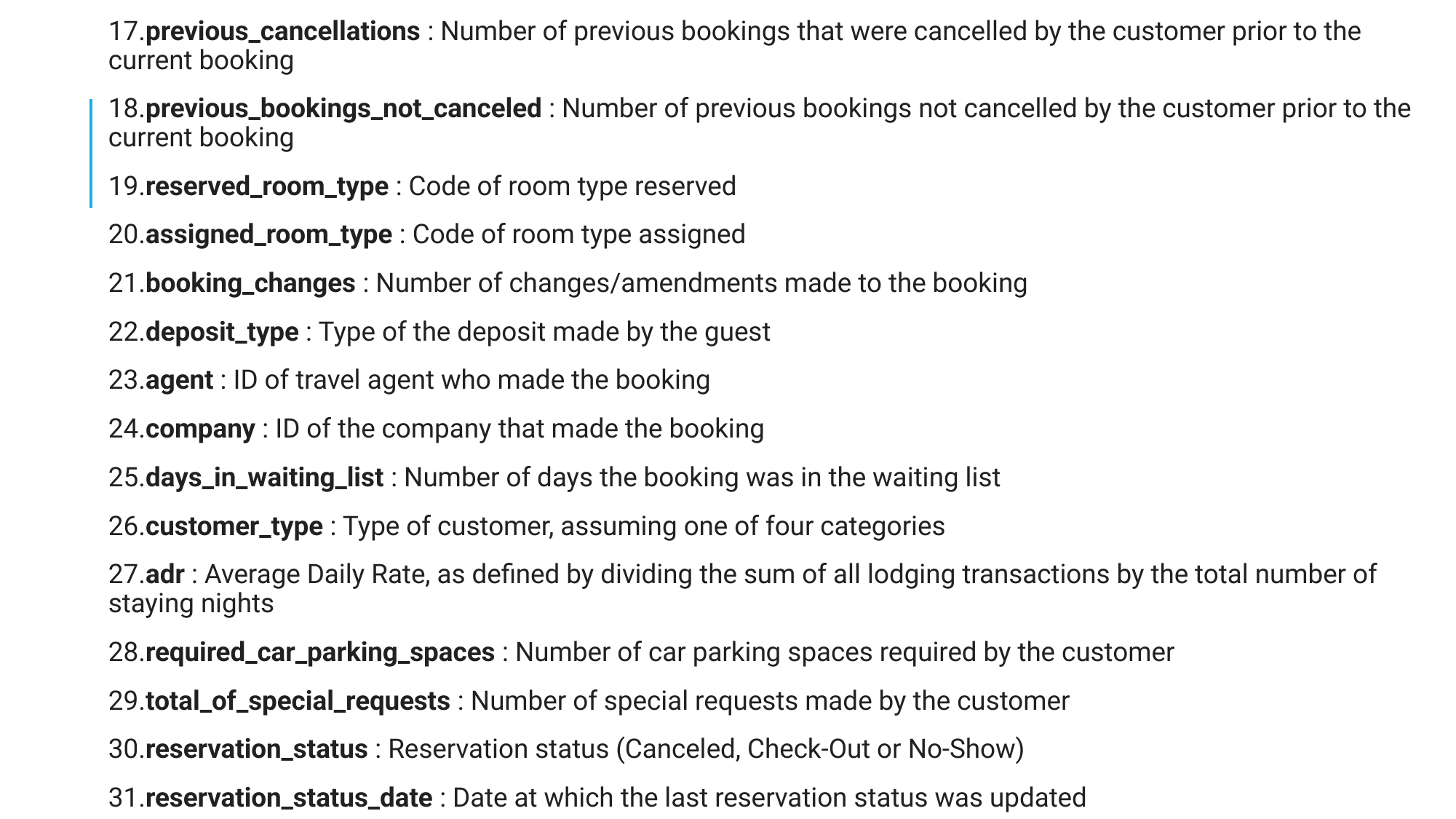

17.previous_cancellations : Number of previous bookings that were cancelled by the customer prior to the current booking
18.previous_bookings_not_canceled : Number of previous bookings not cancelled by the customer prior to the current booking
19.reserved_room_type : Code of room type reserved
20.assigned_room_type : Code of room type assigned
21.booking_changes : Number of changes/amendments made to the booking
22.deposit_type : Type of the deposit made by the guest
23.agent : ID of travel agent who made the booking
24.company : ID of the company that made the booking
25.days_in_waiting_list : Number of days the booking was in the waiting list
26.customer_type : Type of customer, assuming one of four categories
27.adr : Average Daily Rate, as defined by dividing the sum of all lodging transactions by the total number of staying nights
28.required_car_parking_spaces : Number of car parking spaces required by the customer
29.total_of_special_requests : Number of special requests made by the customer
30.reservation_status : Reservation status (Canceled, Check-Out or No-Show)
31.reservation_status_date : Date at which the last reservation status was updated